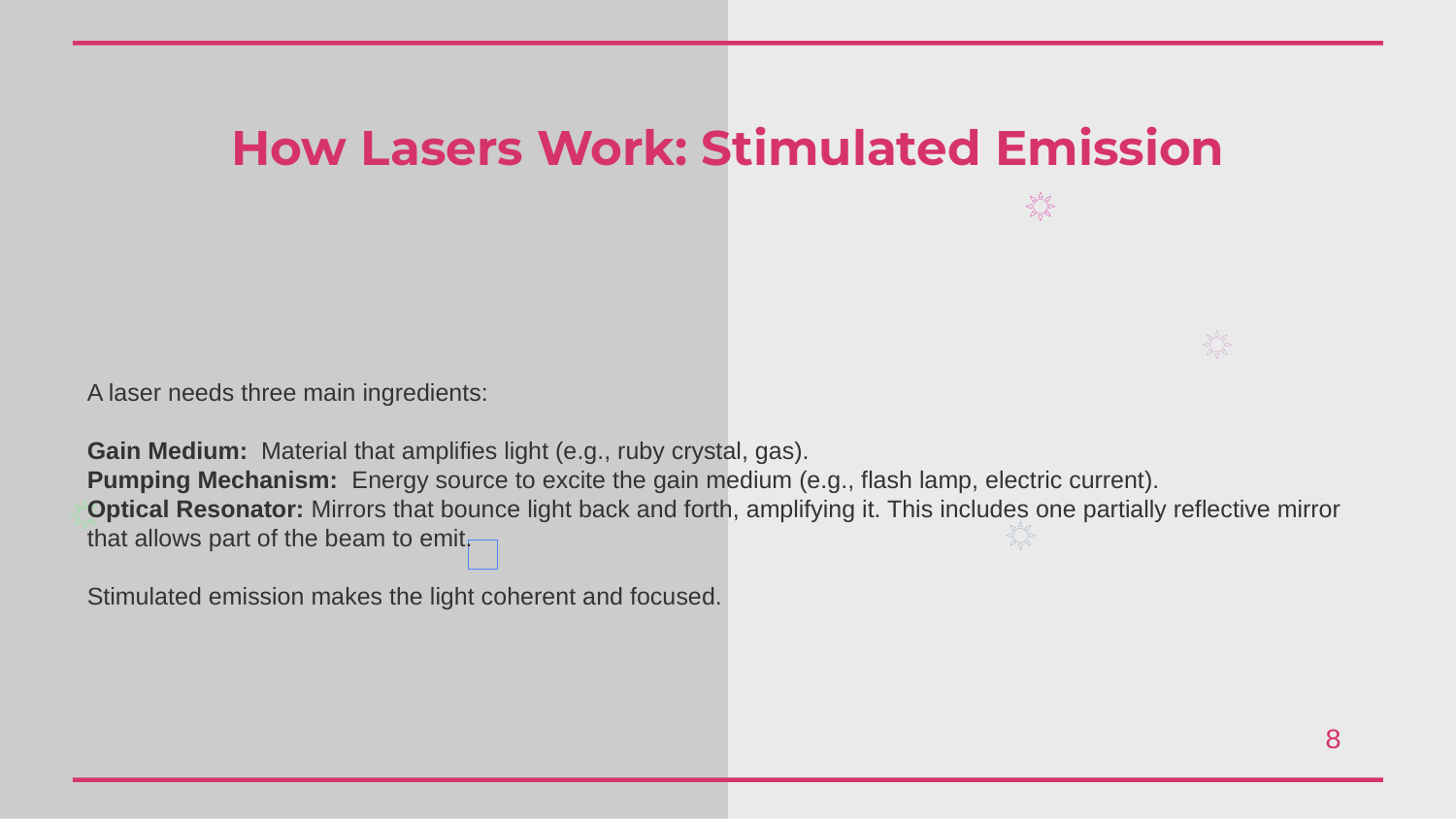

How Lasers Work: Stimulated Emission

A laser needs three main ingredients:

Gain Medium:  Material that amplifies light (e.g., ruby crystal, gas).
Pumping Mechanism:  Energy source to excite the gain medium (e.g., flash lamp, electric current).
Optical Resonator: Mirrors that bounce light back and forth, amplifying it. This includes one partially reflective mirror that allows part of the beam to emit.

Stimulated emission makes the light coherent and focused.

8